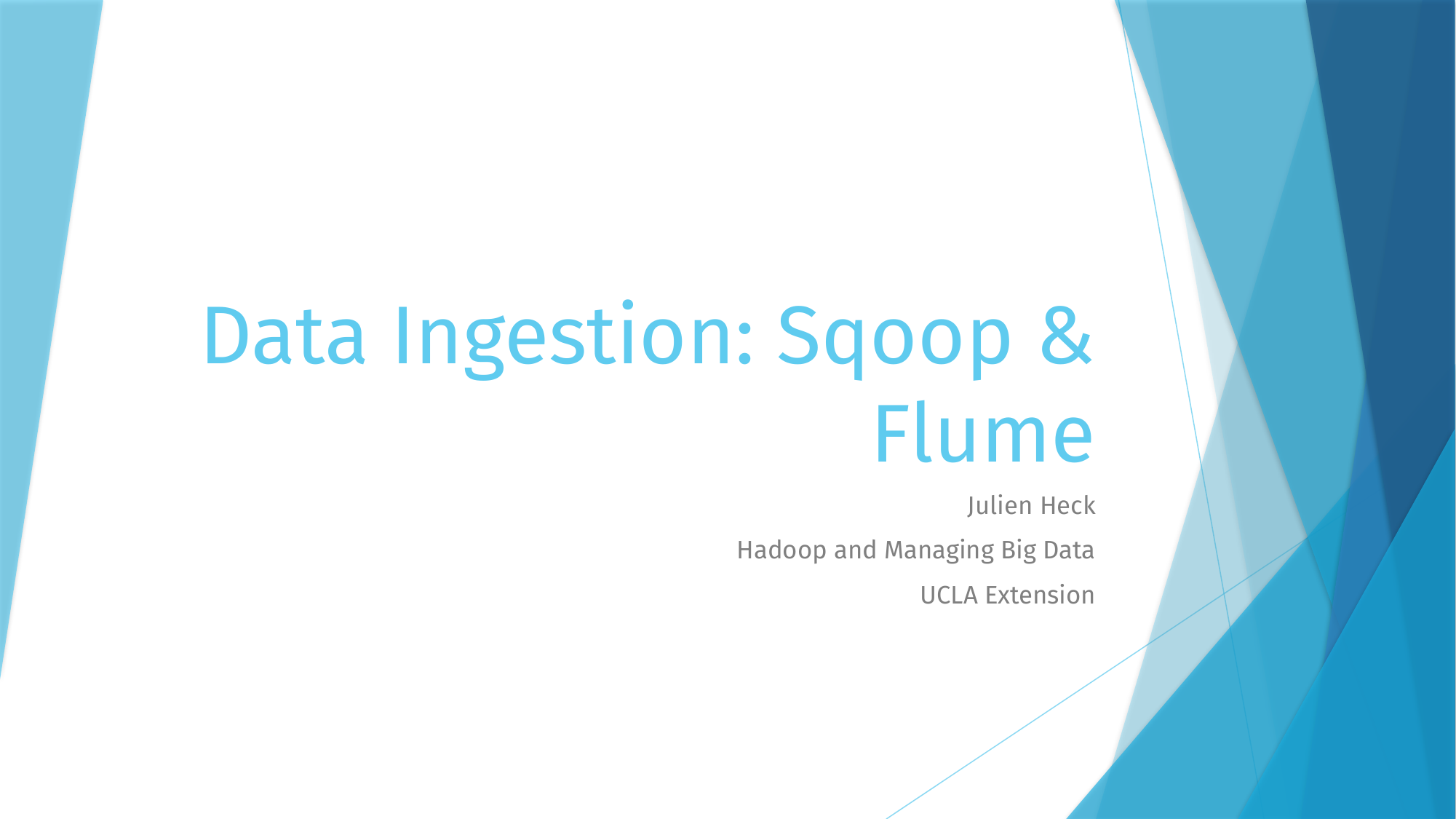

# Data Ingestion: Sqoop & Flume
Julien Heck
Hadoop and Managing Big Data
UCLA Extension